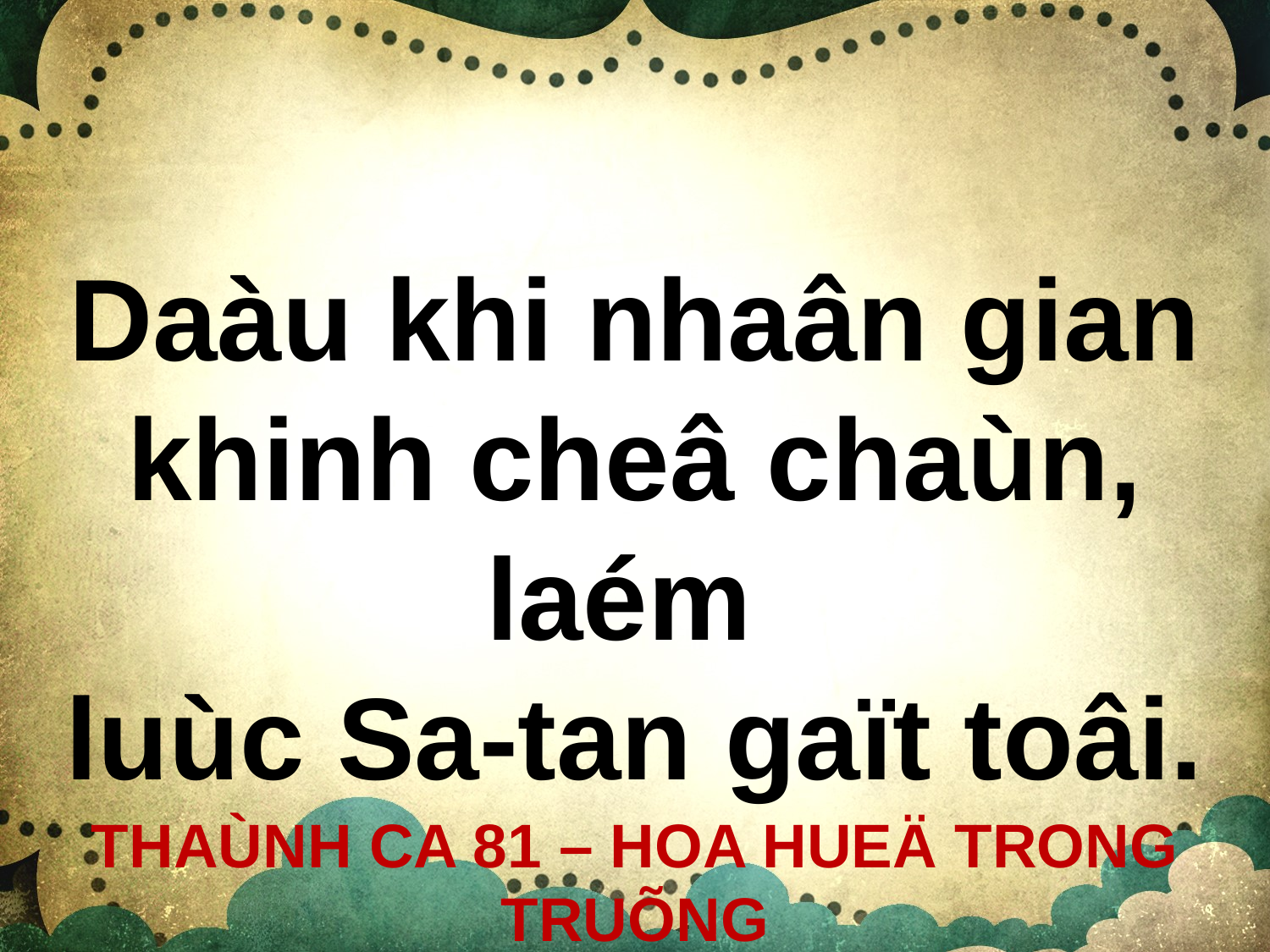

Daàu khi nhaân gian khinh cheâ chaùn, laém
luùc Sa-tan gaït toâi.
THAÙNH CA 81 – HOA HUEÄ TRONG TRUÕNG